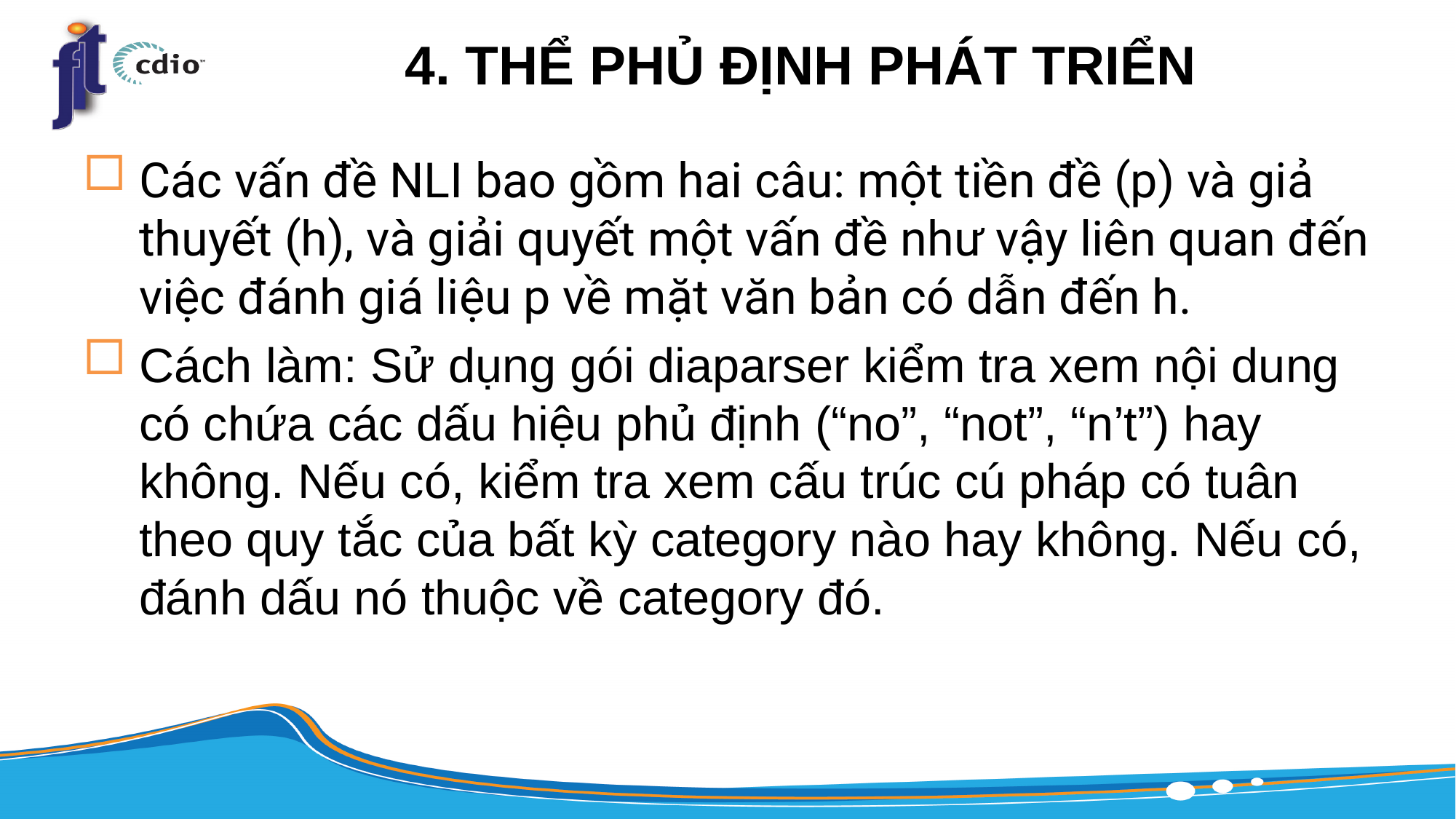

# 4. THỂ PHỦ ĐỊNH PHÁT TRIỂN
Các vấn đề NLI bao gồm hai câu: một tiền đề (p) và giả thuyết (h), và giải quyết một vấn đề như vậy liên quan đến việc đánh giá liệu p về mặt văn bản có dẫn đến h.
Cách làm: Sử dụng gói diaparser kiểm tra xem nội dung có chứa các dấu hiệu phủ định (“no”, “not”, “n’t”) hay không. Nếu có, kiểm tra xem cấu trúc cú pháp có tuân theo quy tắc của bất kỳ category nào hay không. Nếu có, đánh dấu nó thuộc về category đó.